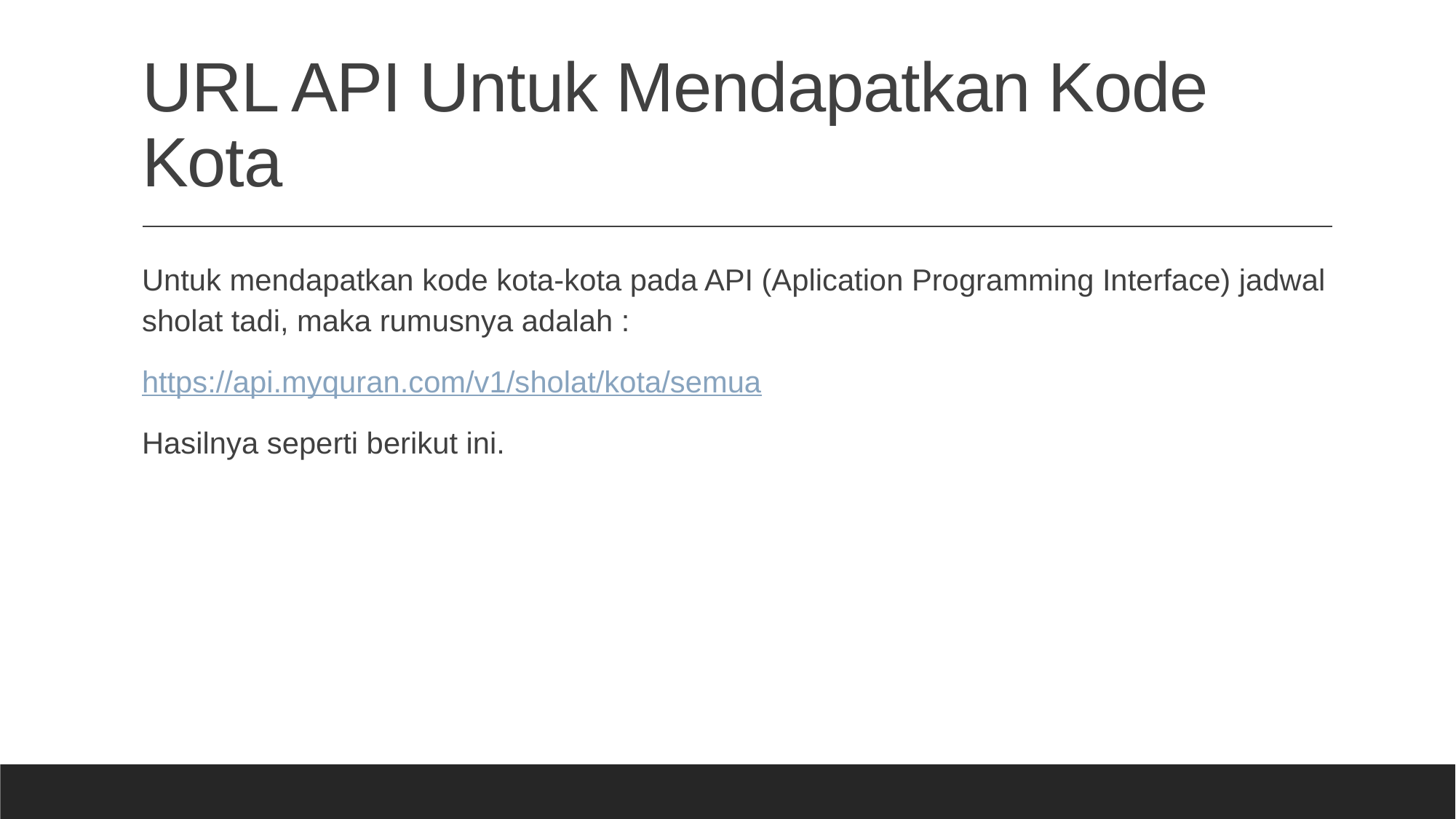

# URL API Untuk Mendapatkan Kode Kota
Untuk mendapatkan kode kota-kota pada API (Aplication Programming Interface) jadwal sholat tadi, maka rumusnya adalah :
https://api.myquran.com/v1/sholat/kota/semua
Hasilnya seperti berikut ini.